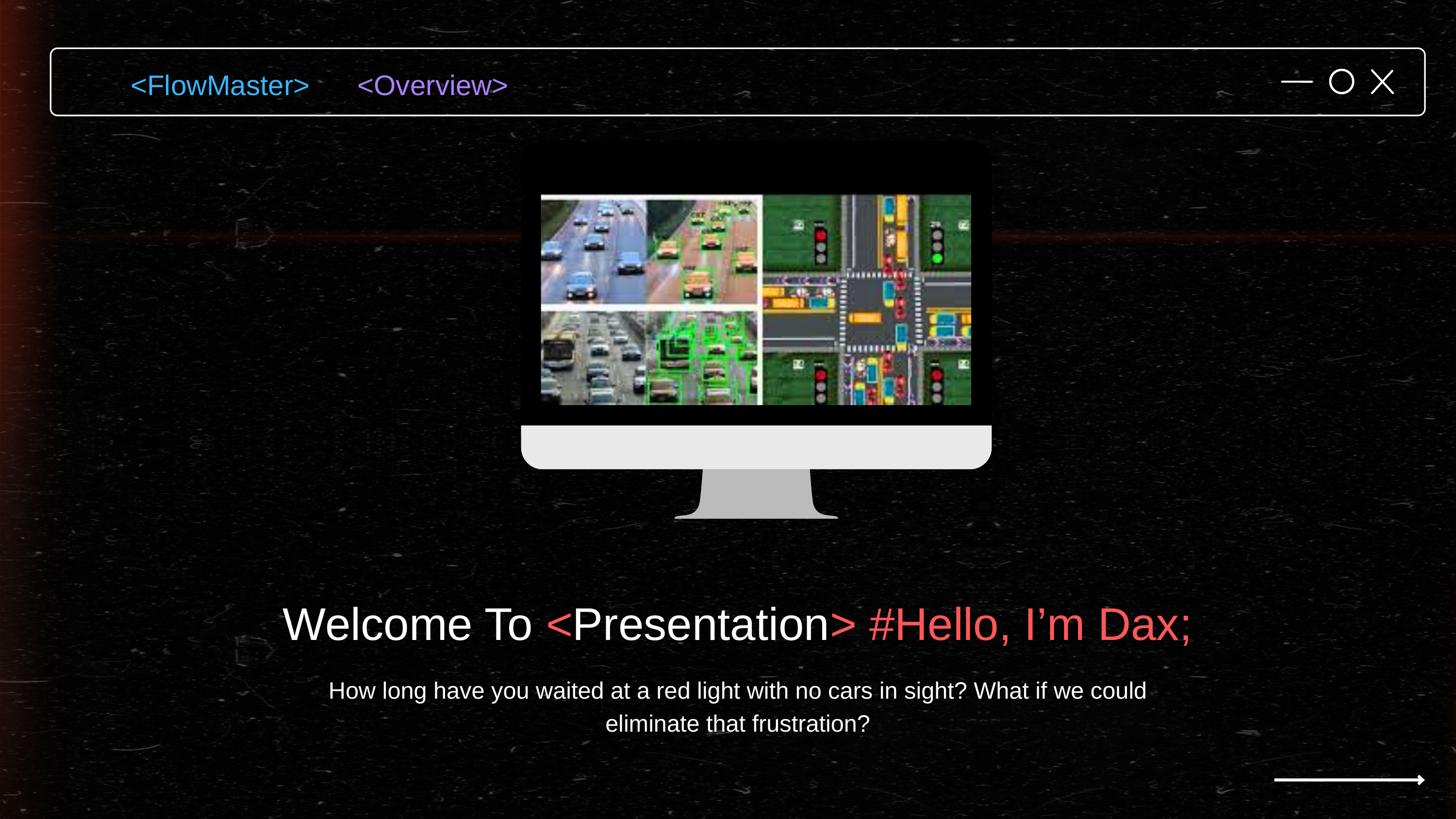

<FlowMaster>      <Overview>

Welcome To <Presentation> #Hello, I’m Dax;
How long have you waited at a red light with no cars in sight? What if we could eliminate that frustration?